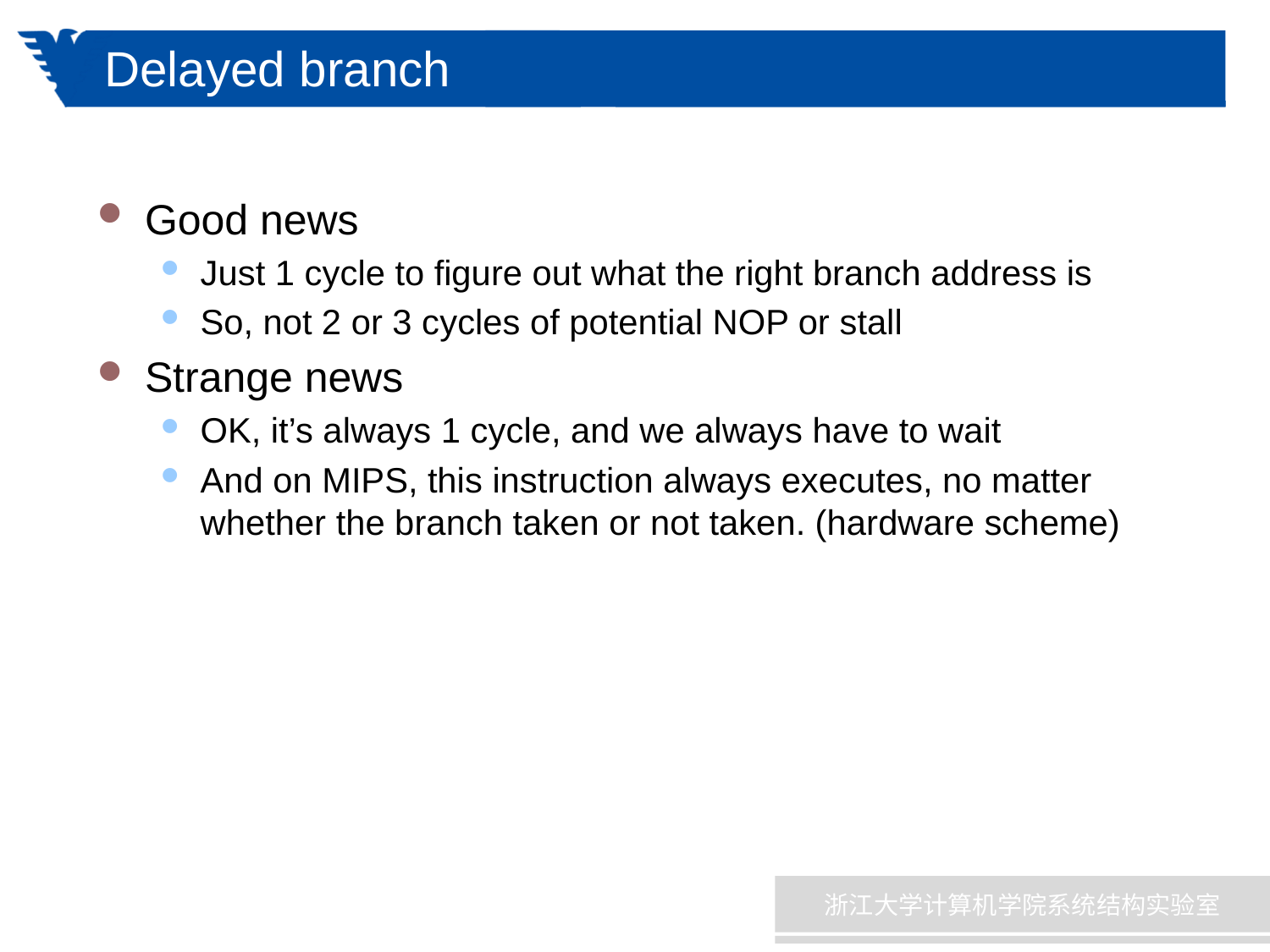

# Delayed branch
Good news
Just 1 cycle to figure out what the right branch address is
So, not 2 or 3 cycles of potential NOP or stall
Strange news
OK, it’s always 1 cycle, and we always have to wait
And on MIPS, this instruction always executes, no matter whether the branch taken or not taken. (hardware scheme)